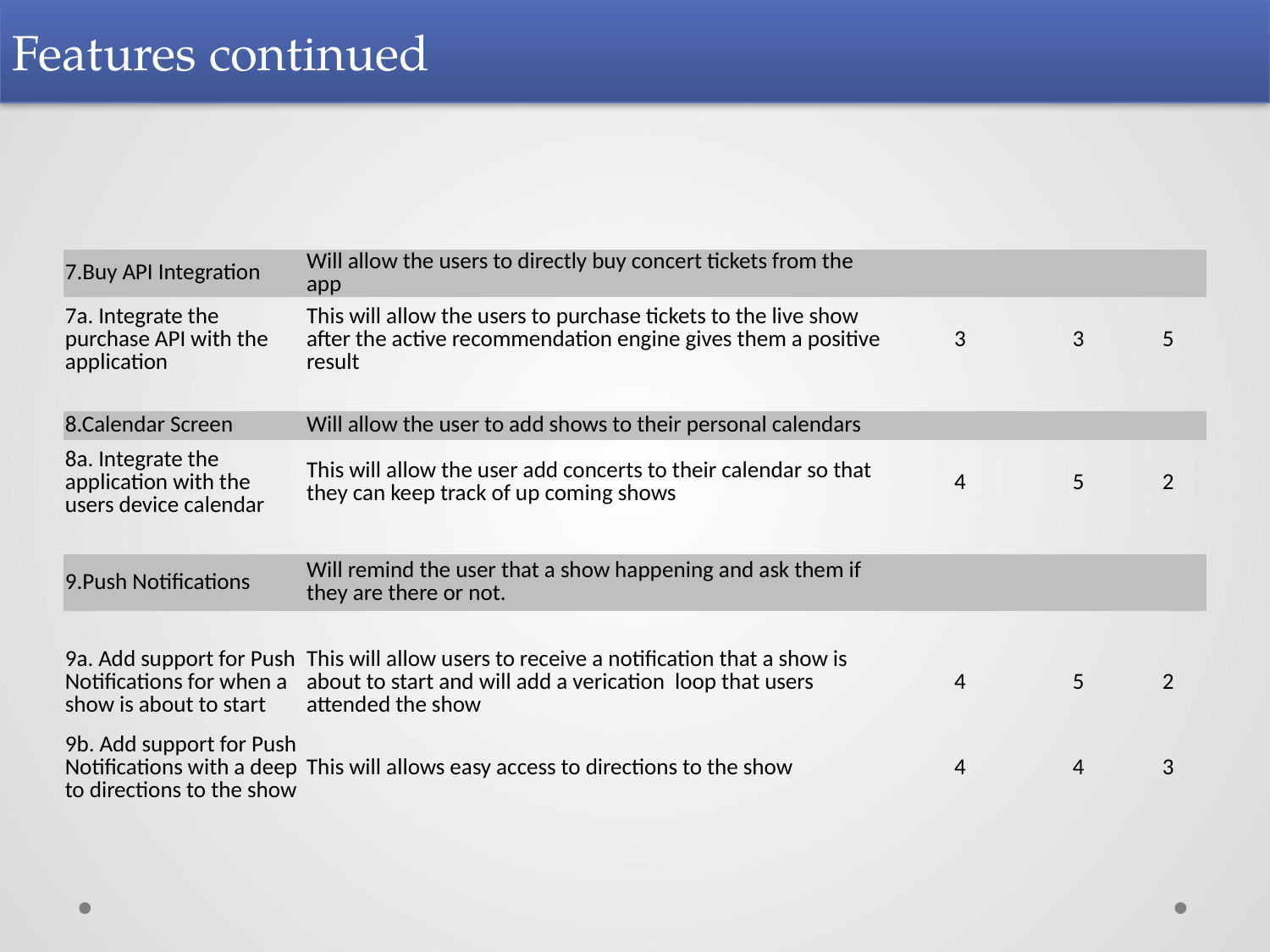

Features continued
| 7.Buy API Integration | Will allow the users to directly buy concert tickets from the app |  |  |  |
| --- | --- | --- | --- | --- |
| 7a. Integrate the purchase API with the application | This will allow the users to purchase tickets to the live show after the active recommendation engine gives them a positive result | 3 | 3 | 5 |
|  |  |  |  |  |
| 8.Calendar Screen | Will allow the user to add shows to their personal calendars |  |  |  |
| 8a. Integrate the application with the users device calendar | This will allow the user add concerts to their calendar so that they can keep track of up coming shows | 4 | 5 | 2 |
|  |  |  |  |  |
| 9.Push Notifications | Will remind the user that a show happening and ask them if they are there or not. |  |  |  |
|  |  |  |  |  |
| 9a. Add support for Push Notifications for when a show is about to start | This will allow users to receive a notification that a show is about to start and will add a verication loop that users attended the show | 4 | 5 | 2 |
| 9b. Add support for Push Notifications with a deep to directions to the show | This will allows easy access to directions to the show | 4 | 4 | 3 |